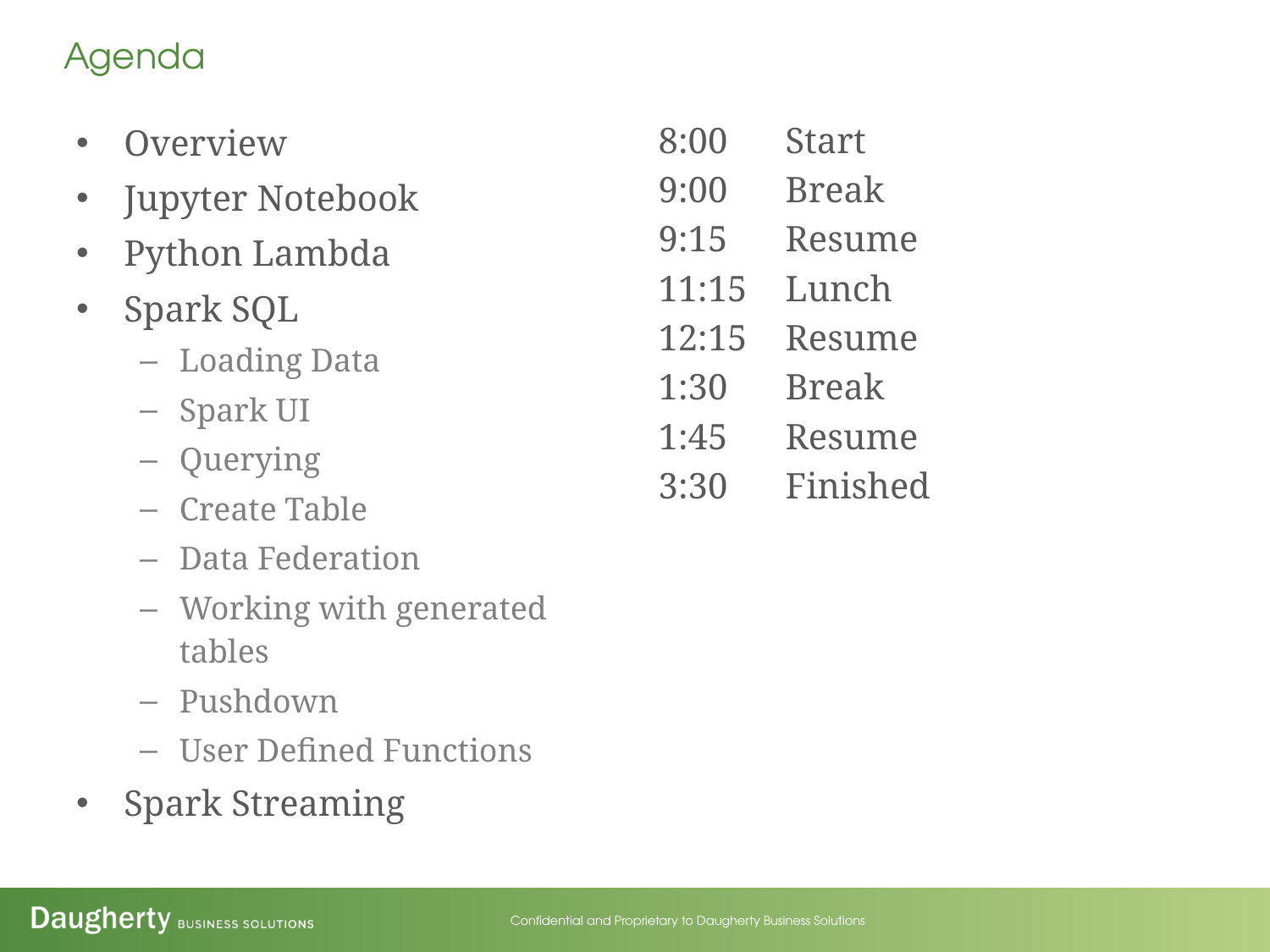

Agenda
Overview
Jupyter Notebook
Python Lambda
Spark SQL
Loading Data
Spark UI
Querying
Create Table
Data Federation
Working with generated tables
Pushdown
User Defined Functions
Spark Streaming
8:00 	Start
9:00 	Break
9:15 	Resume
11:15 	Lunch
12:15 	Resume
1:30 	Break
1:45 	Resume
3:30 	Finished